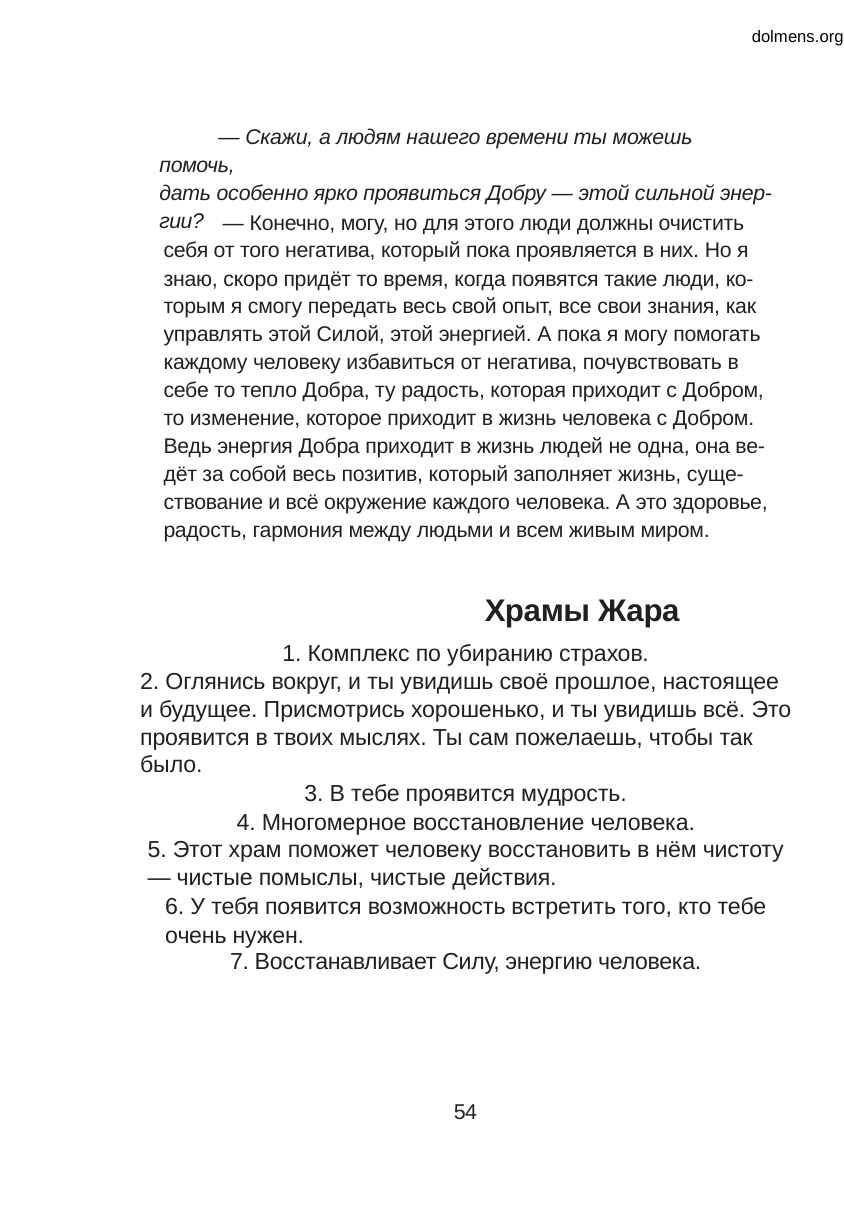

dolmens.org

— Скажи, а людям нашего времени ты можешь помочь,
дать особенно ярко проявиться Добру — этой сильной энер-
гии?

— Конечно, могу, но для этого люди должны очистить
себя от того негатива, который пока проявляется в них. Но я
знаю, скоро придёт то время, когда появятся такие люди, ко-
торым я смогу передать весь свой опыт, все свои знания, как
управлять этой Силой, этой энергией. А пока я могу помогать
каждому человеку избавиться от негатива, почувствовать в
себе то тепло Добра, ту радость, которая приходит с Добром,
то изменение, которое приходит в жизнь человека с Добром.
Ведь энергия Добра приходит в жизнь людей не одна, она ве-
дёт за собой весь позитив, который заполняет жизнь, суще-
ствование и всё окружение каждого человека. А это здоровье,
радость, гармония между людьми и всем живым миром.

Храмы Жара

1. Комплекс по убиранию страхов.

2. Оглянись вокруг, и ты увидишь своё прошлое, настоящее
и будущее. Присмотрись хорошенько, и ты увидишь всё. Это
проявится в твоих мыслях. Ты сам пожелаешь, чтобы так
было.

3. В тебе проявится мудрость.

4. Многомерное восстановление человека.

5. Этот храм поможет человеку восстановить в нём чистоту
— чистые помыслы, чистые действия.

6. У тебя появится возможность встретить того, кто тебе
очень нужен.

7. Восстанавливает Силу, энергию человека.

54